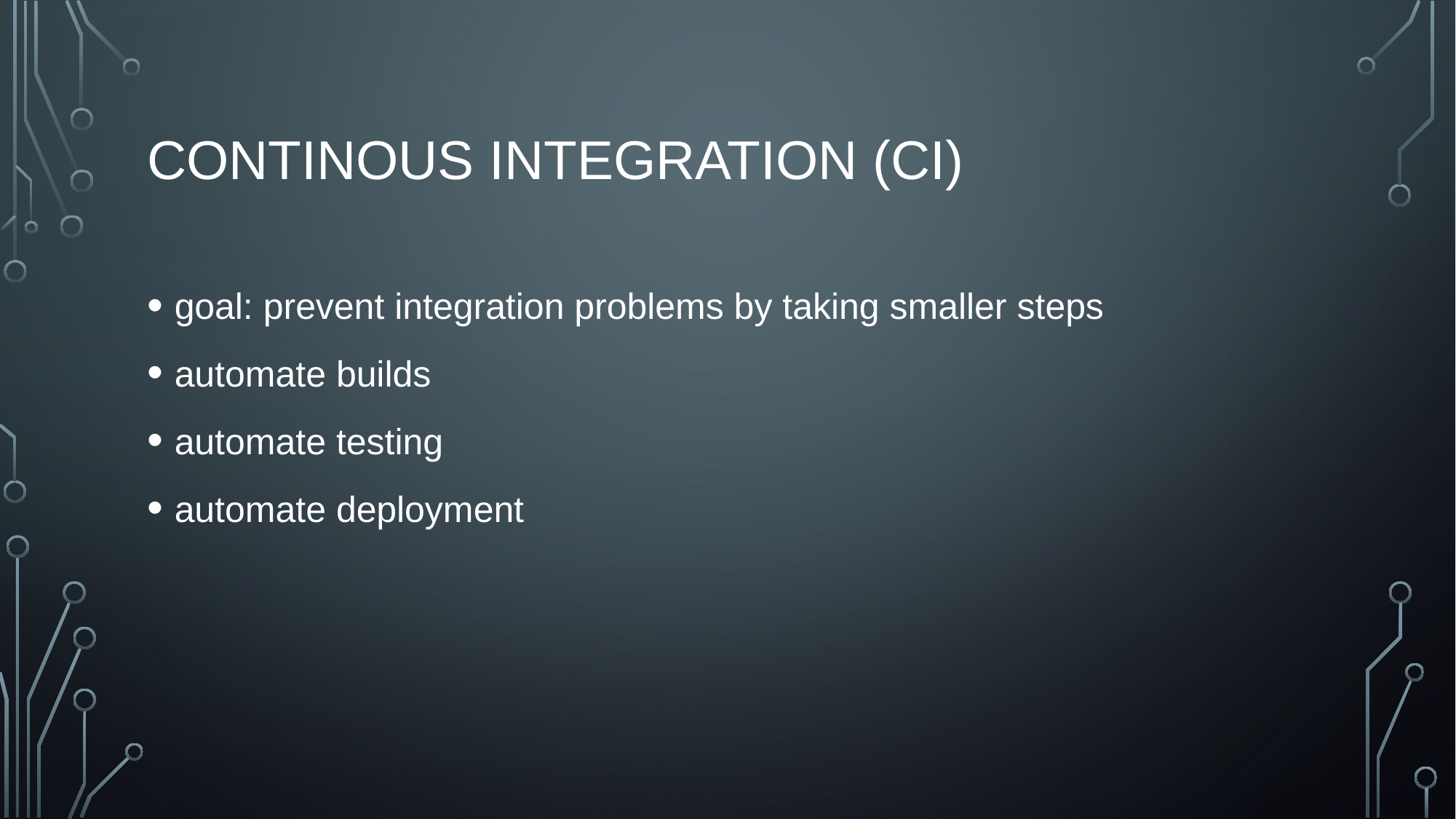

# Continous Integration (CI)
goal: prevent integration problems by taking smaller steps
automate builds
automate testing
automate deployment